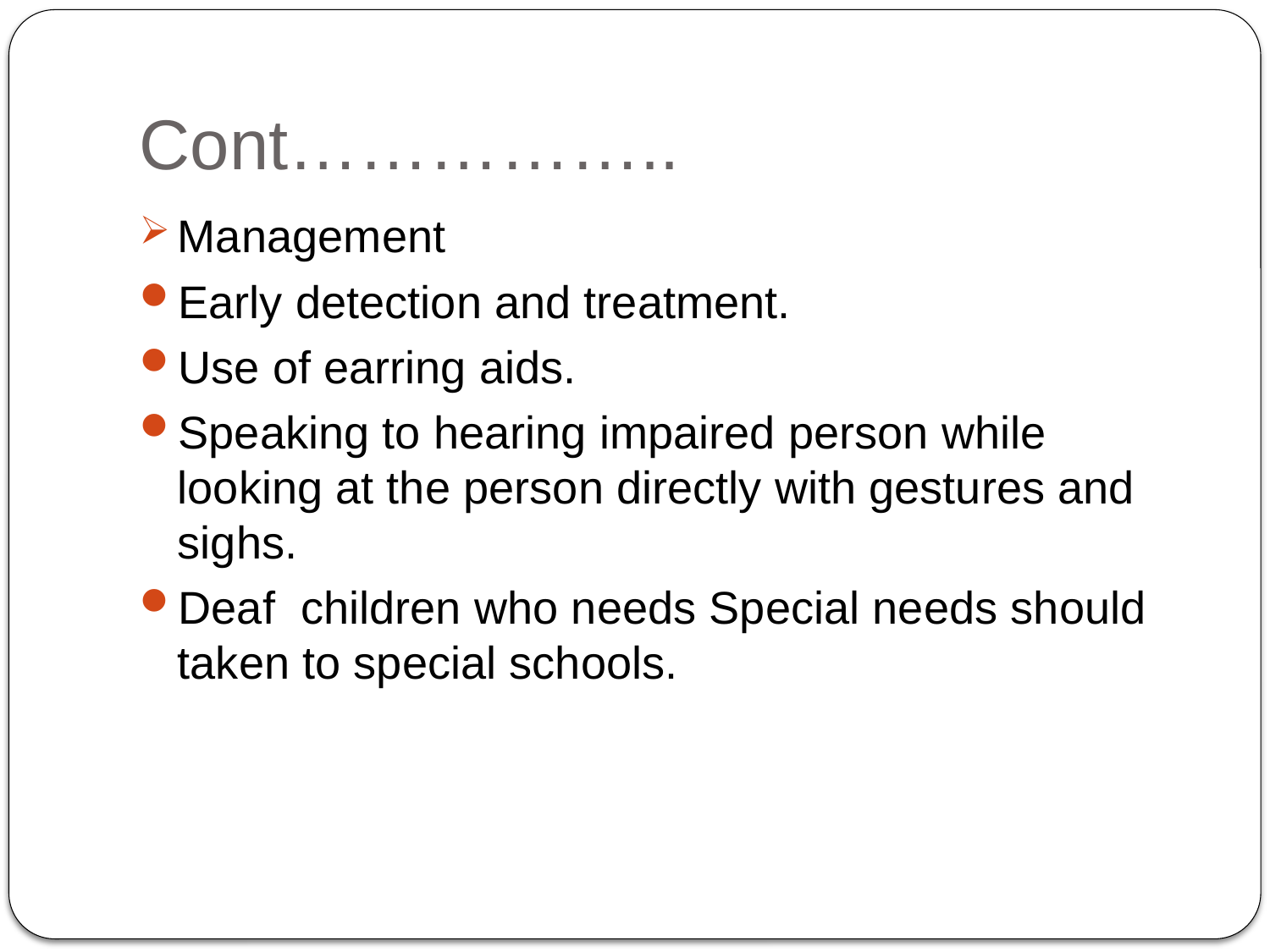

# Cont……………..
Management
Early detection and treatment.
Use of earring aids.
Speaking to hearing impaired person while looking at the person directly with gestures and sighs.
Deaf  children who needs Special needs should taken to special schools.